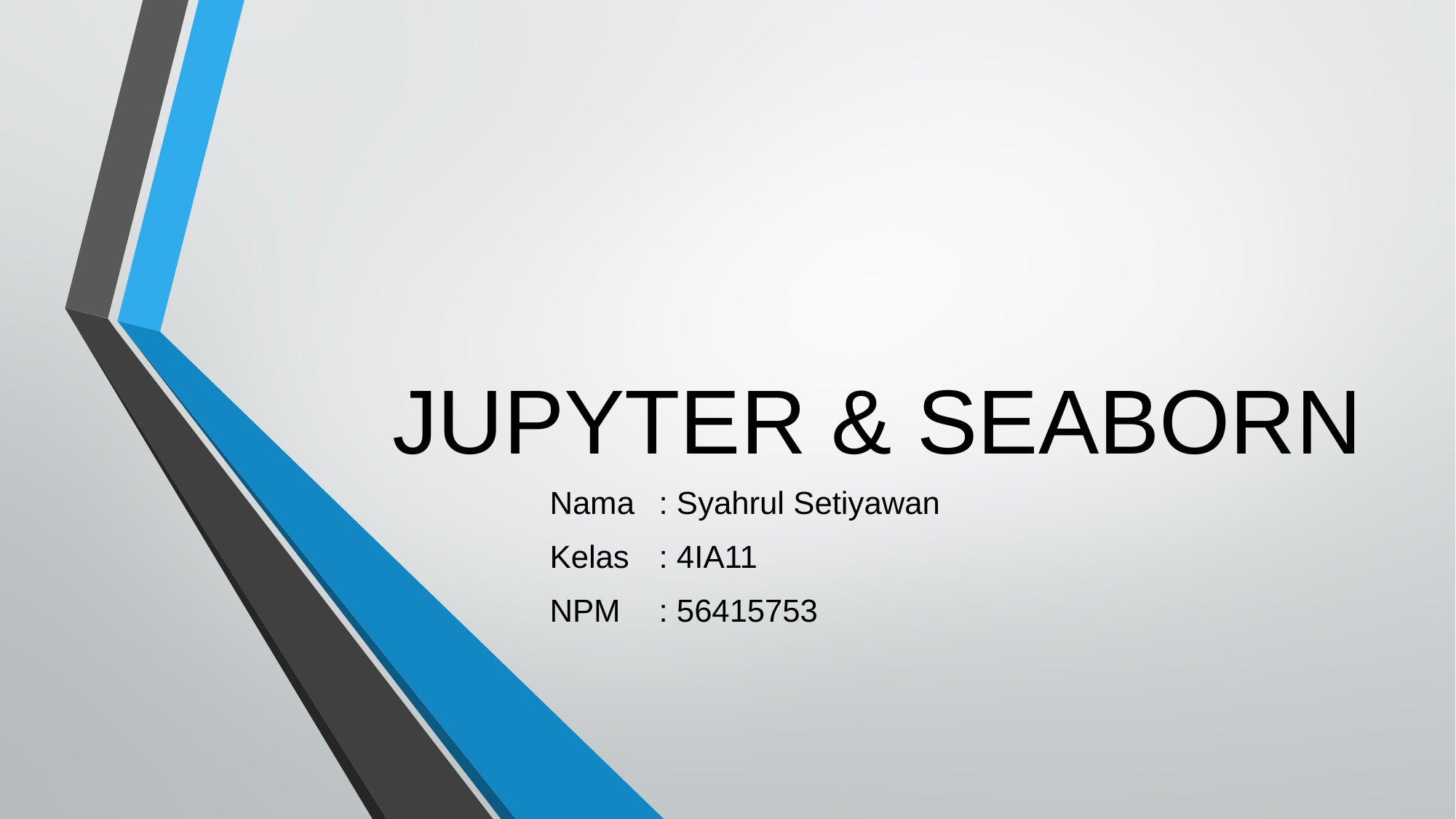

# JUPYTER & SEABORN
Nama	: Syahrul Setiyawan
Kelas	: 4IA11
NPM	: 56415753